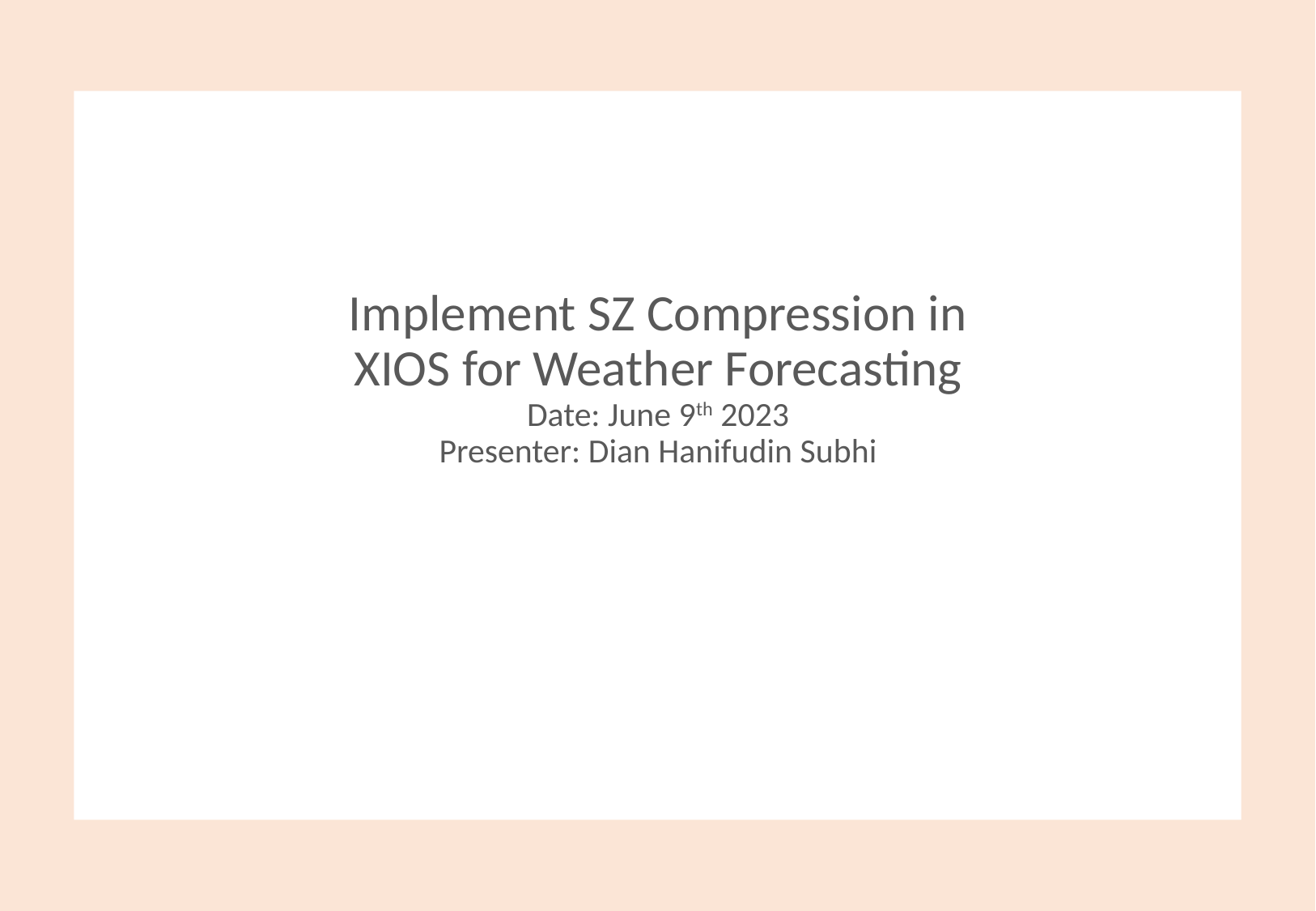

# Implement SZ Compression in XIOS for Weather Forecasting Date: June 9th 2023 Presenter: Dian Hanifudin Subhi